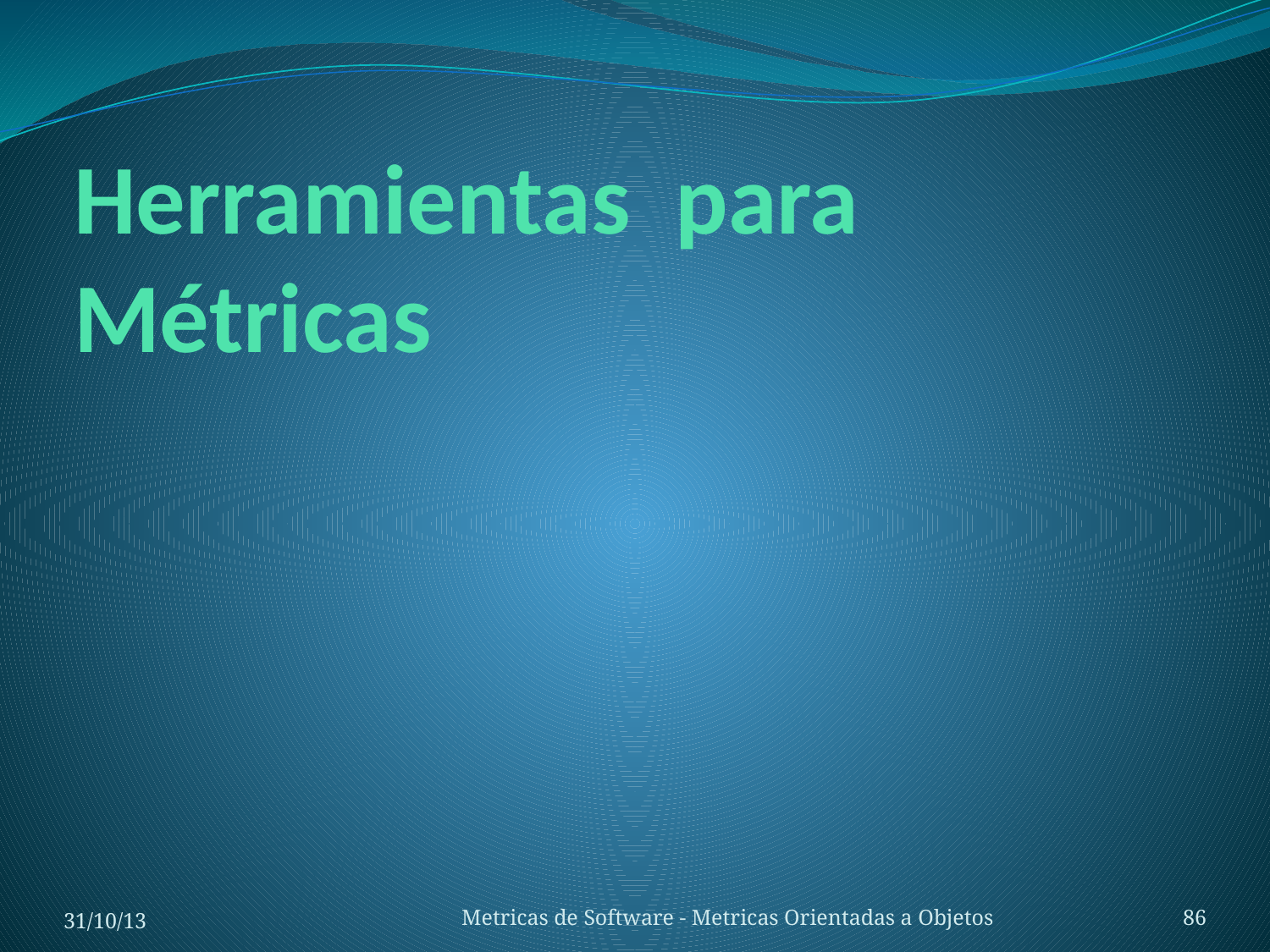

# Herramientas  para Métricas

31/10/13
Metricas de Software - Metricas Orientadas a Objetos
86